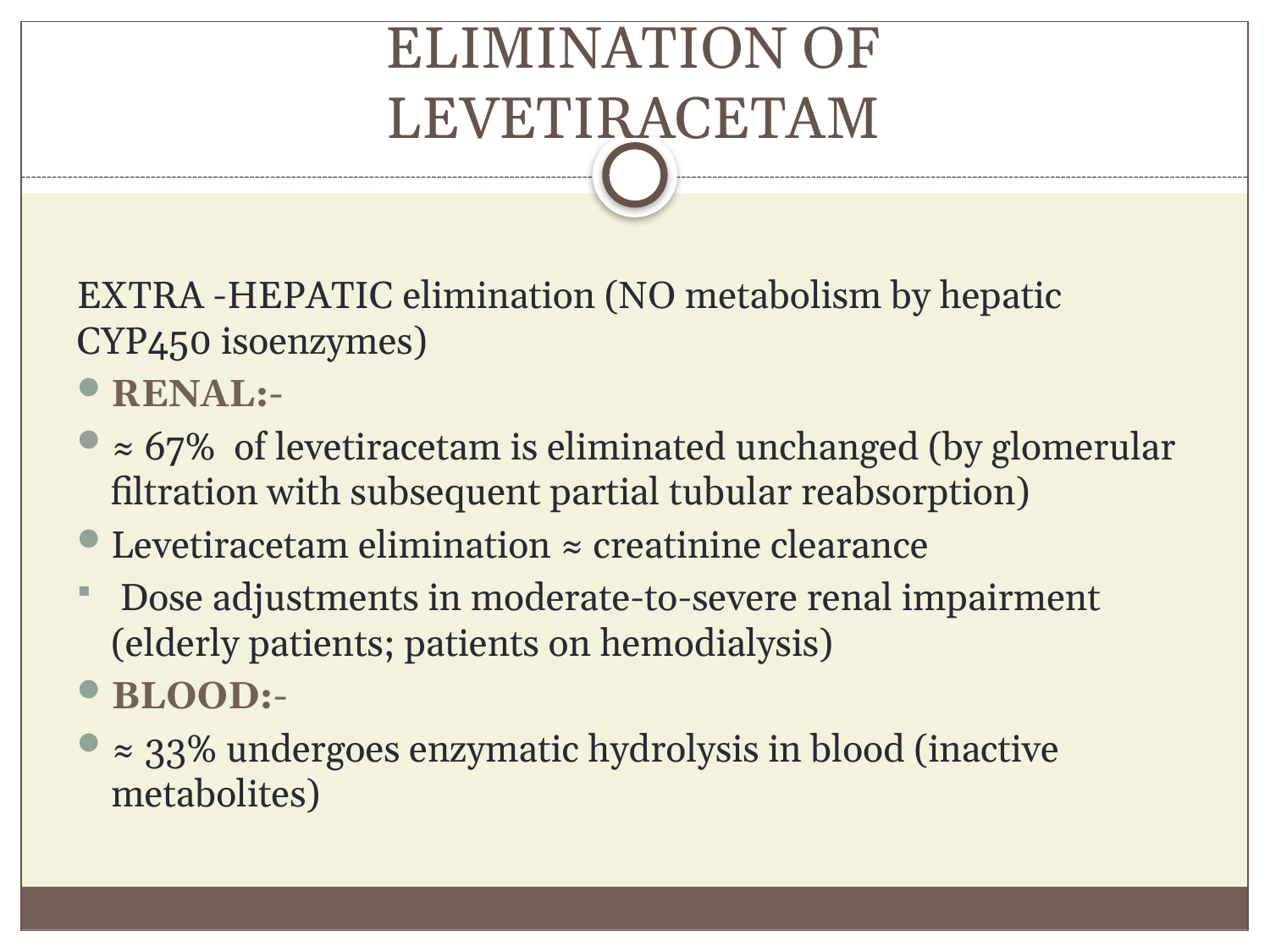

# ELIMINATION OF LEVETIRACETAM
EXTRA -HEPATIC elimination (NO metabolism by hepatic CYP450 isoenzymes)
RENAL:-
≈ 67%  of levetiracetam is eliminated unchanged (by glomerular filtration with subsequent partial tubular reabsorption)
Levetiracetam elimination ≈ creatinine clearance
 Dose adjustments in moderate-to-severe renal impairment (elderly patients; patients on hemodialysis)
BLOOD:-
≈ 33% undergoes enzymatic hydrolysis in blood (inactive metabolites)